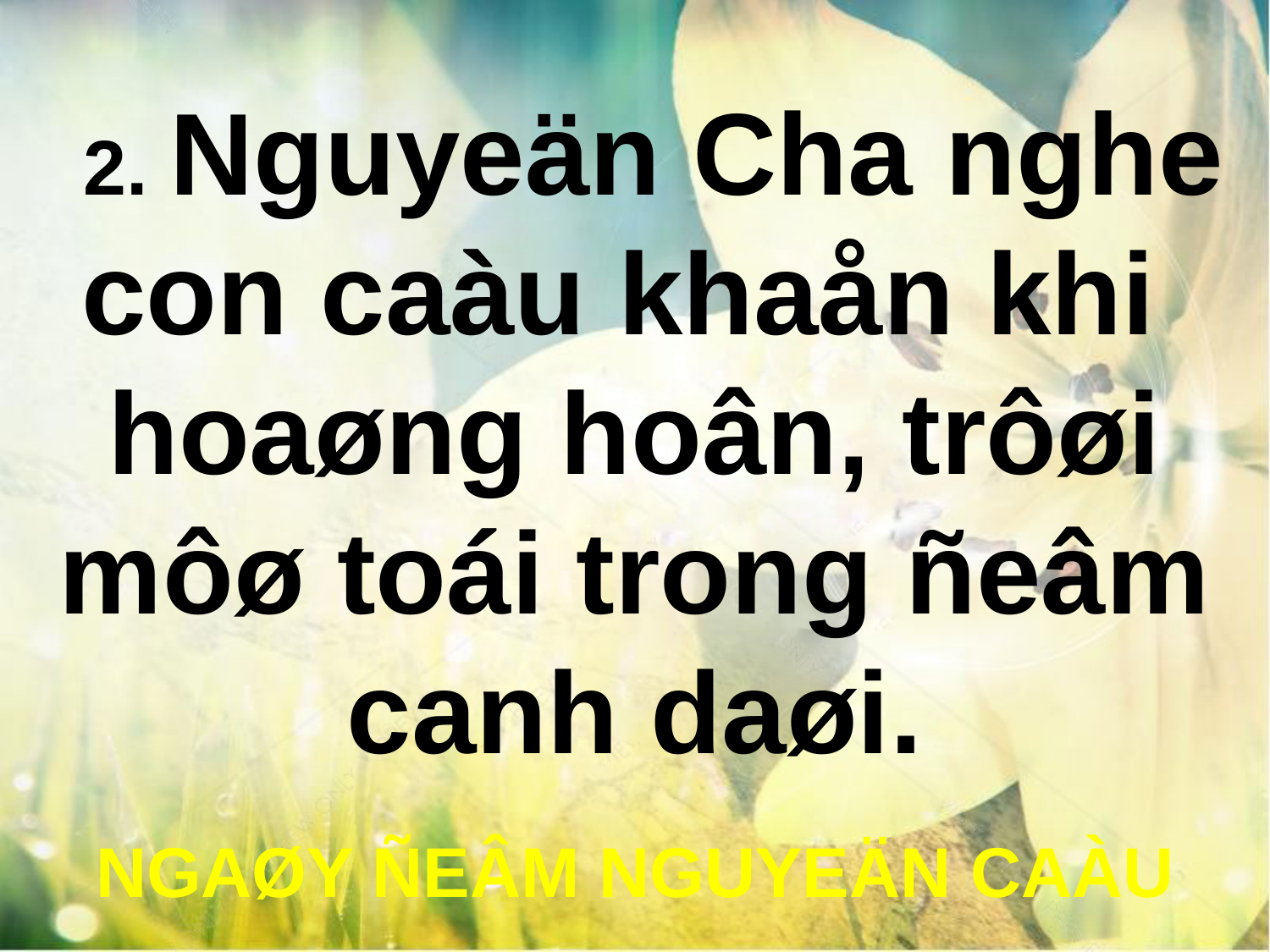

2. Nguyeän Cha nghe con caàu khaån khi
hoaøng hoân, trôøi môø toái trong ñeâm canh daøi.
NGAØY ÑEÂM NGUYEÄN CAÀU